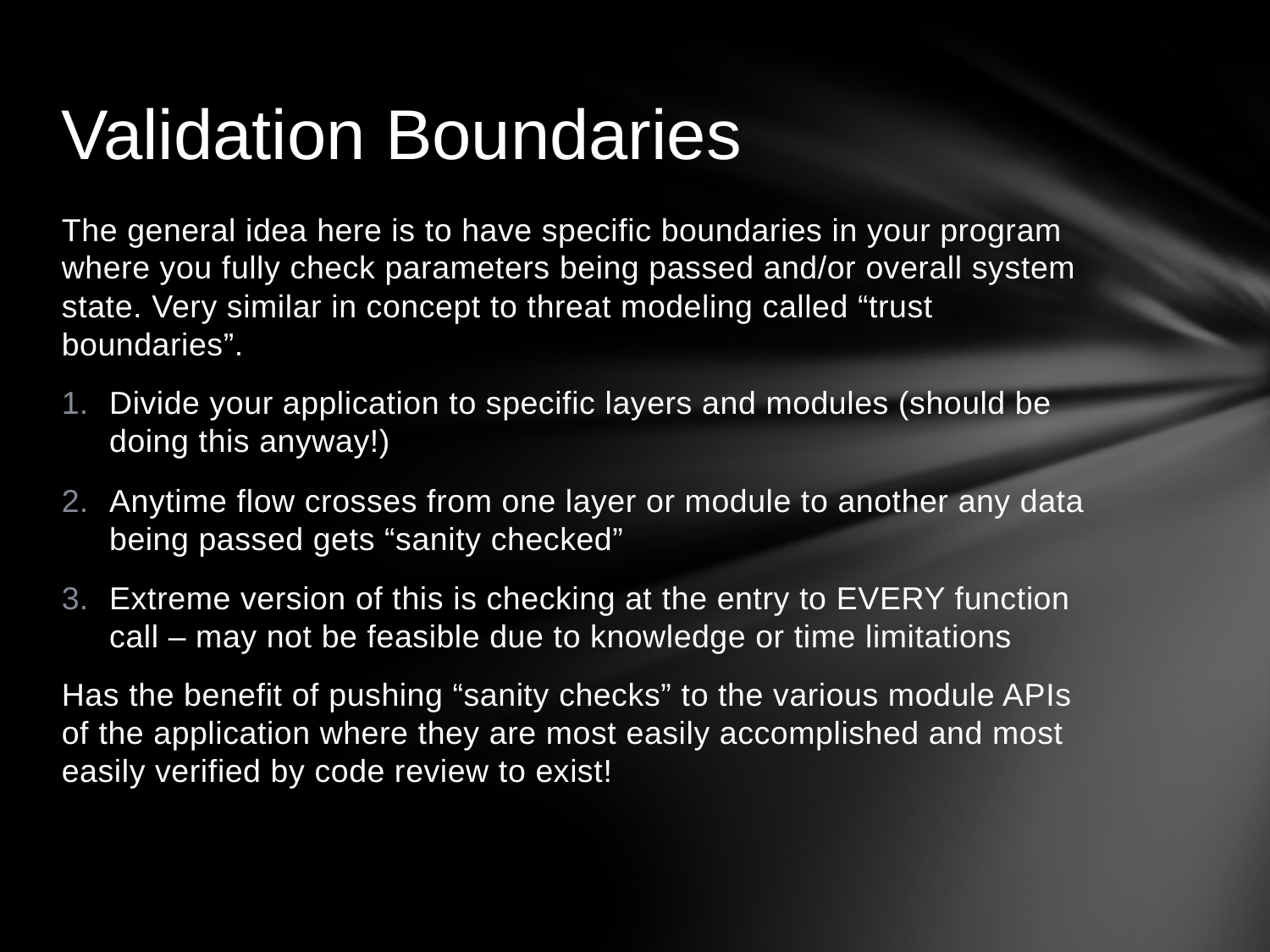

# Validation Boundaries
The general idea here is to have specific boundaries in your program where you fully check parameters being passed and/or overall system state. Very similar in concept to threat modeling called “trust boundaries”.
Divide your application to specific layers and modules (should be doing this anyway!)
Anytime flow crosses from one layer or module to another any data being passed gets “sanity checked”
Extreme version of this is checking at the entry to EVERY function call – may not be feasible due to knowledge or time limitations
Has the benefit of pushing “sanity checks” to the various module APIs of the application where they are most easily accomplished and most easily verified by code review to exist!